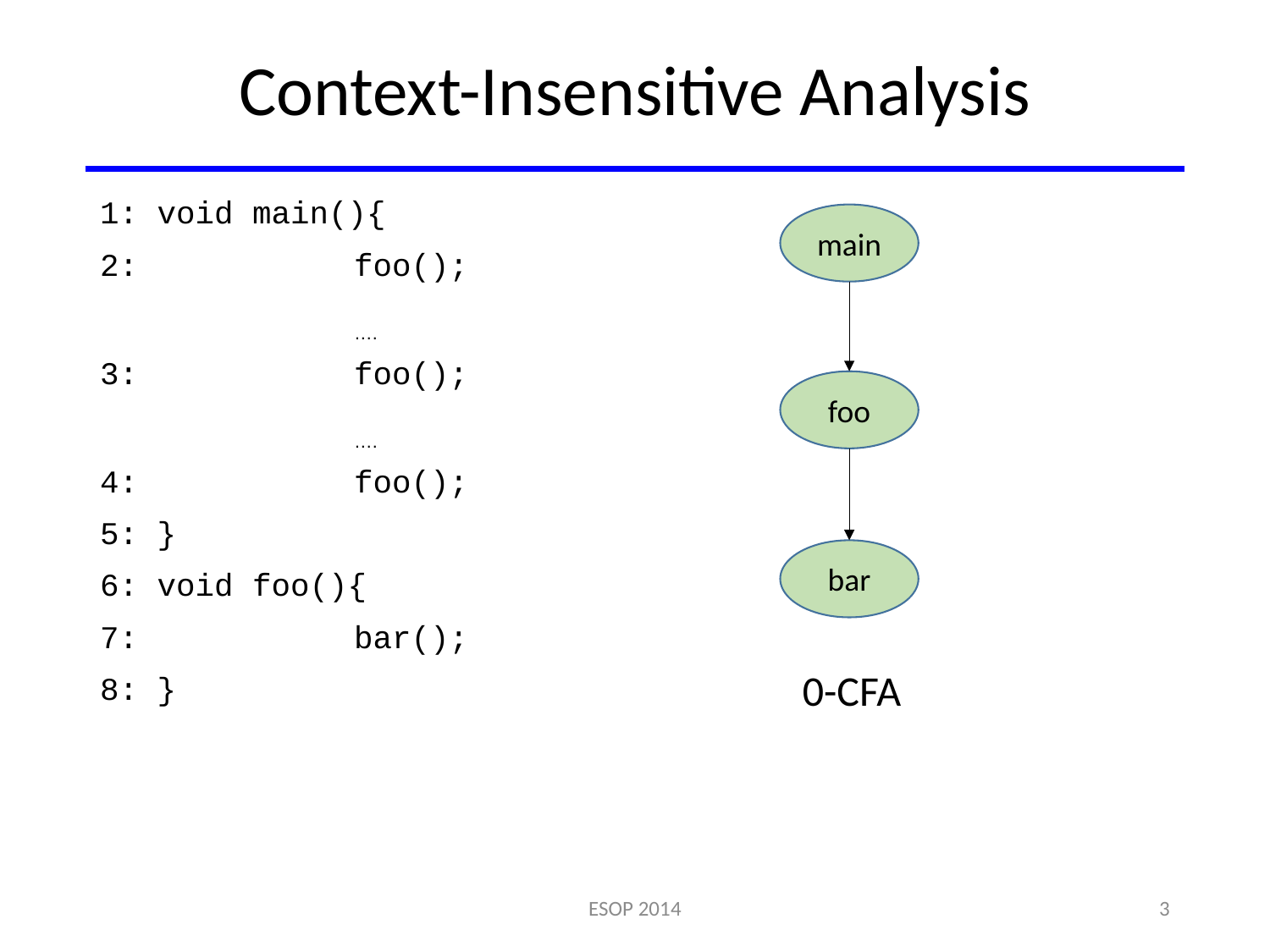

# Context-Insensitive Analysis
1: void main(){
2:		foo();
		….
3:		foo();
		….
4:		foo();
5: }
6: void foo(){
7:		bar();
8: }

main
foo
bar
0-CFA
ESOP 2014
3